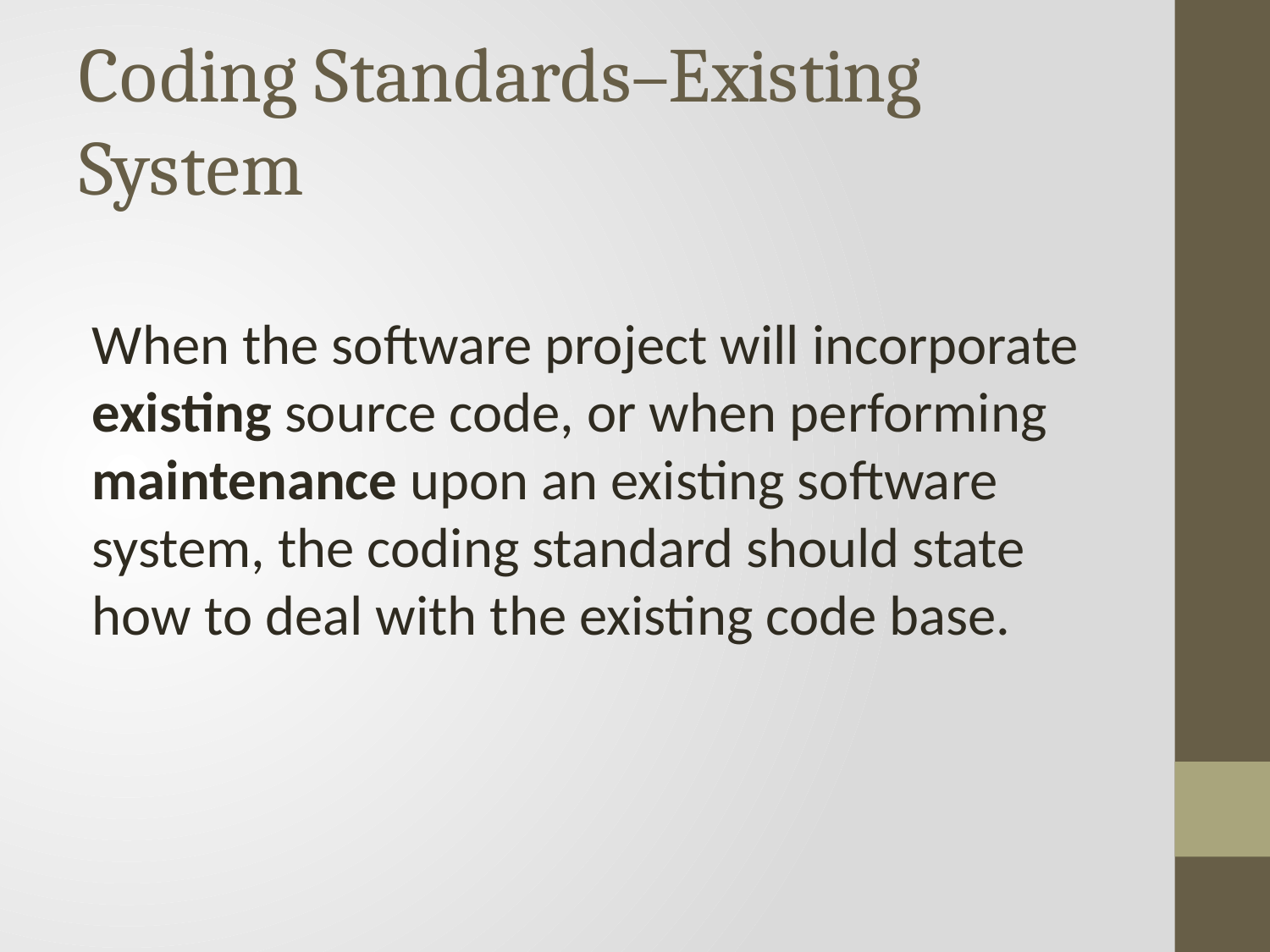

# Coding Standards–Existing System

When the software project will incorporate existing source code, or when performing maintenance upon an existing software system, the coding standard should state how to deal with the existing code base.